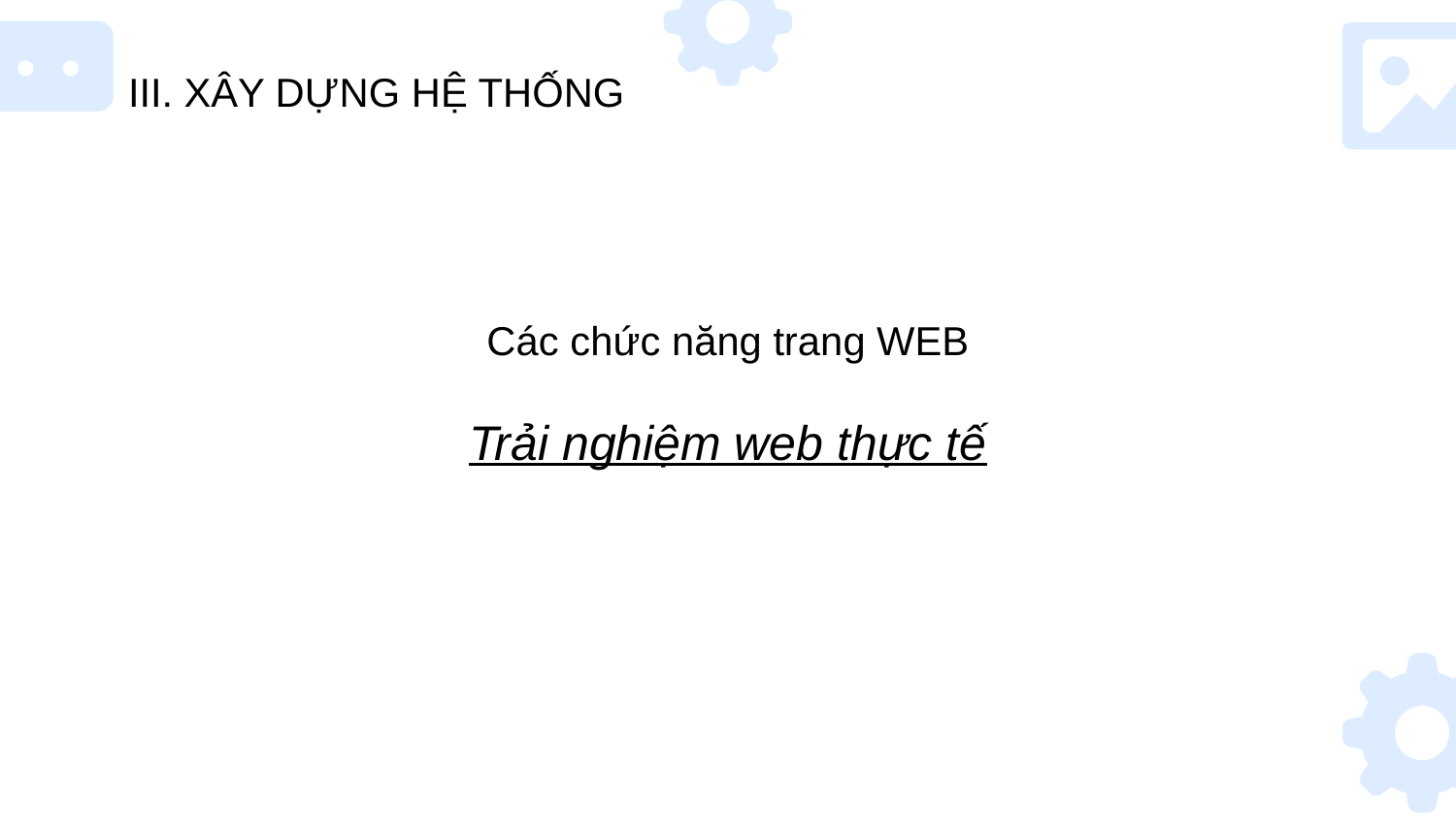

III. XÂY DỰNG HỆ THỐNG
Các chức năng trang WEB

Trải nghiệm web thực tế